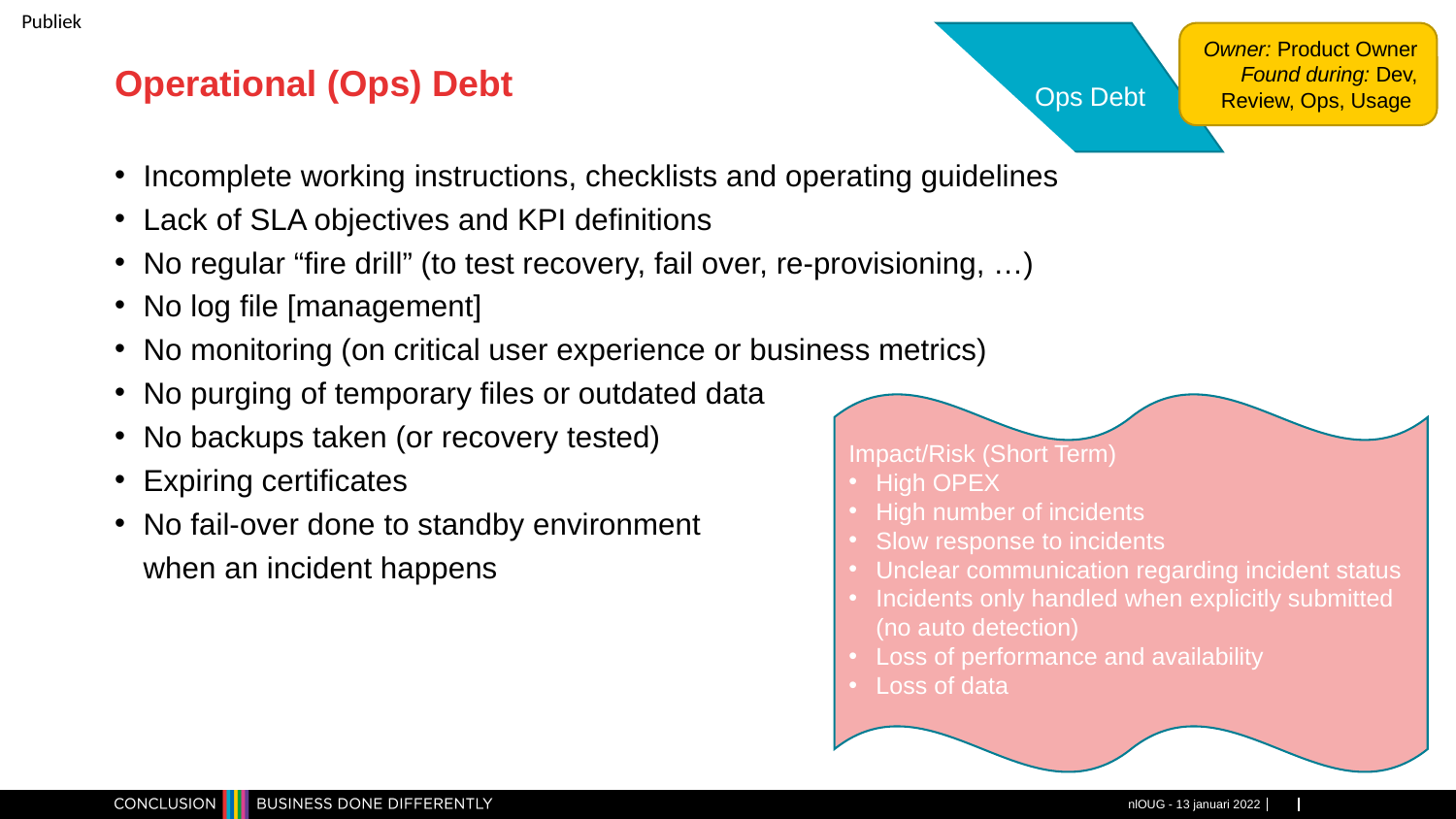

Owner: Product Owner
Found during: Dev, Review, Ops, Usage

Tech Debt
Ops Debt
# Operational (Ops) Debt
Incomplete working instructions, checklists and operating guidelines
Lack of SLA objectives and KPI definitions
No regular “fire drill” (to test recovery, fail over, re-provisioning, …)
No log file [management]
No monitoring (on critical user experience or business metrics)
No purging of temporary files or outdated data
No backups taken (or recovery tested)
Expiring certificates
No fail-over done to standby environment
when an incident happens

Impact/Risk (Short Term)
High OPEX
High number of incidents
Slow response to incidents
Unclear communication regarding incident status
Incidents only handled when explicitly submitted (no auto detection)
Loss of performance and availability
Loss of data

nlOUG - 13 januari 2022